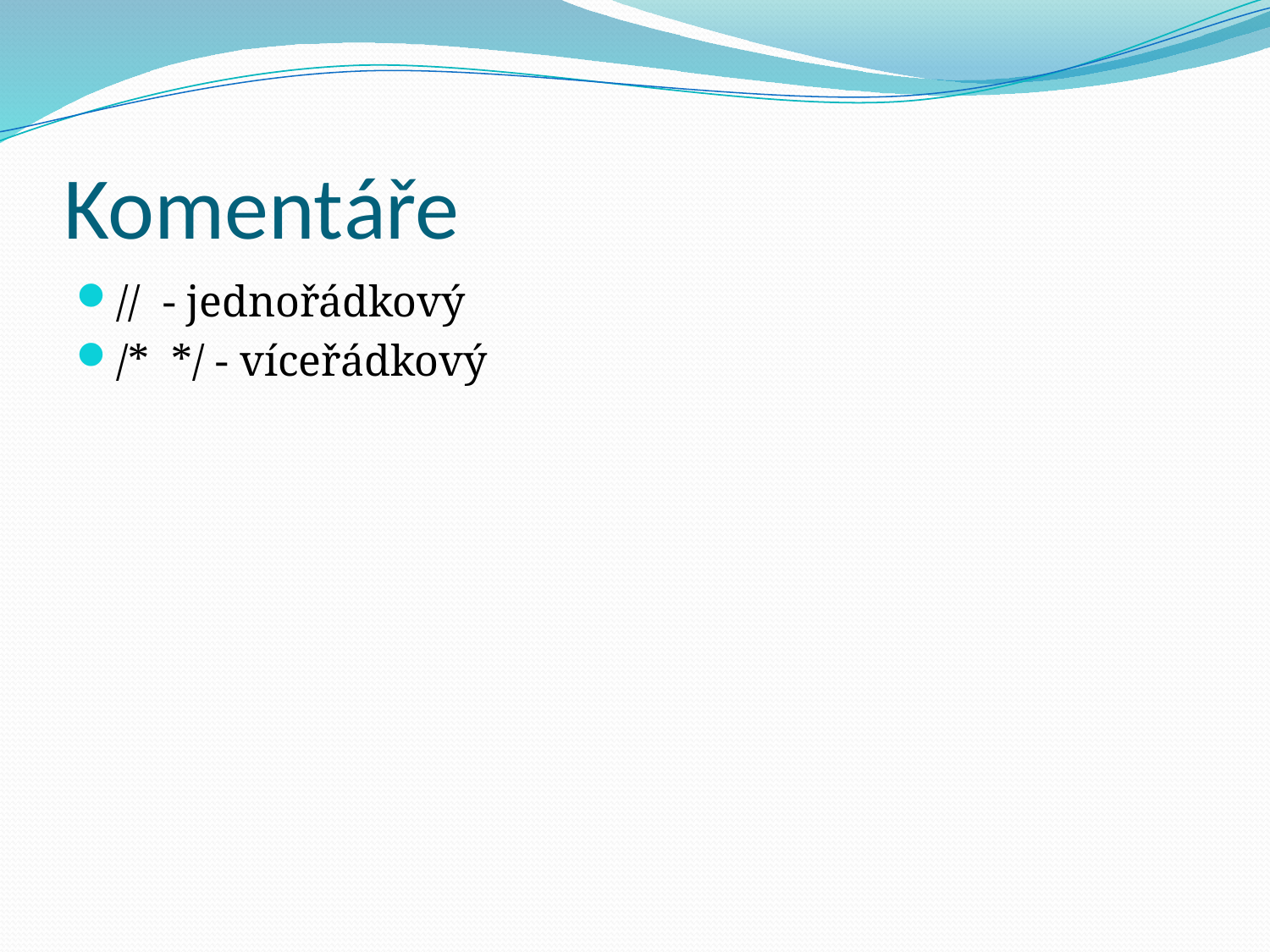

# Komentáře
//  - jednořádkový
/*  */ - víceřádkový